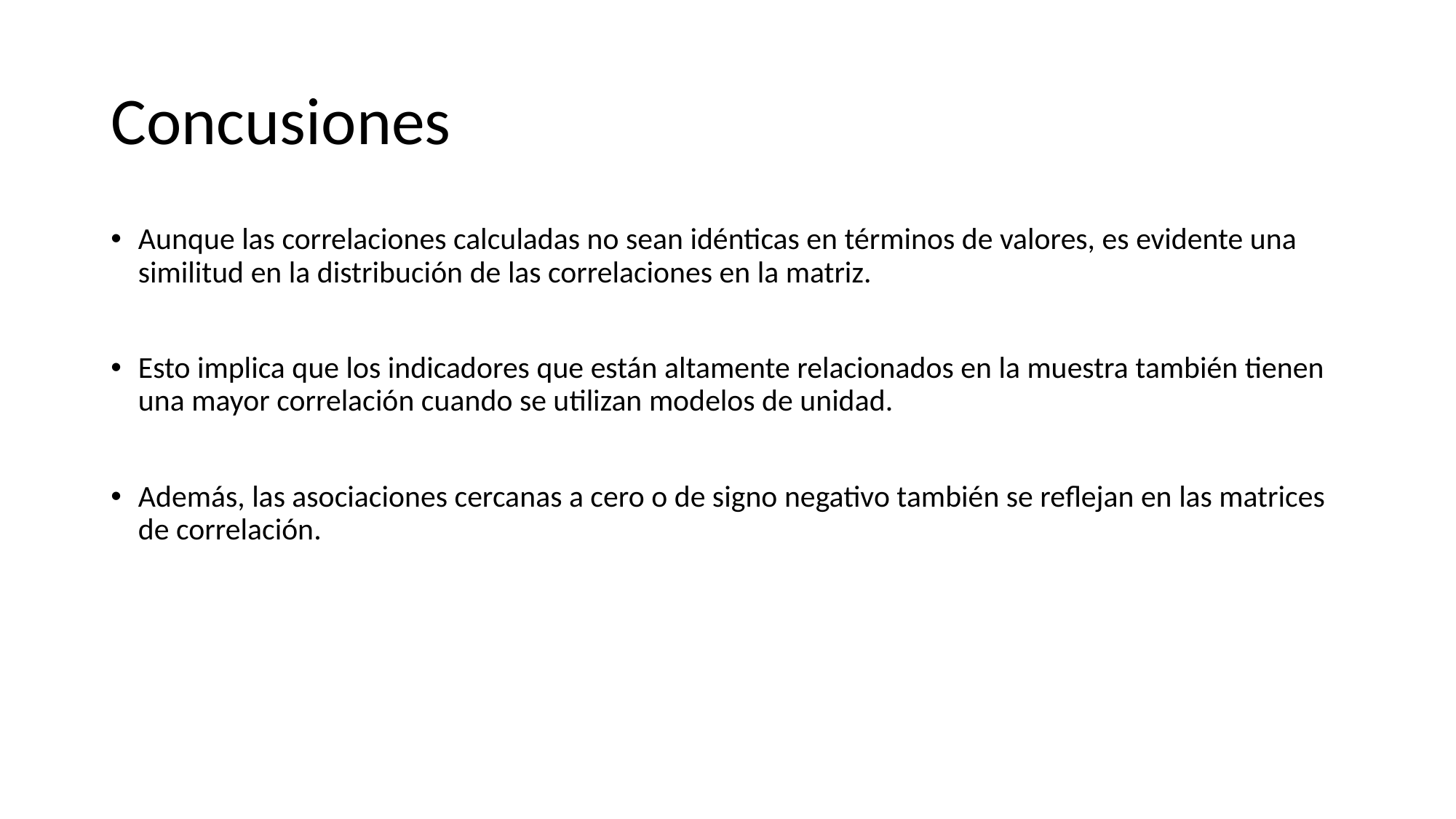

# Concusiones
Aunque las correlaciones calculadas no sean idénticas en términos de valores, es evidente una similitud en la distribución de las correlaciones en la matriz.

Esto implica que los indicadores que están altamente relacionados en la muestra también tienen una mayor correlación cuando se utilizan modelos de unidad.

Además, las asociaciones cercanas a cero o de signo negativo también se reflejan en las matrices de correlación.